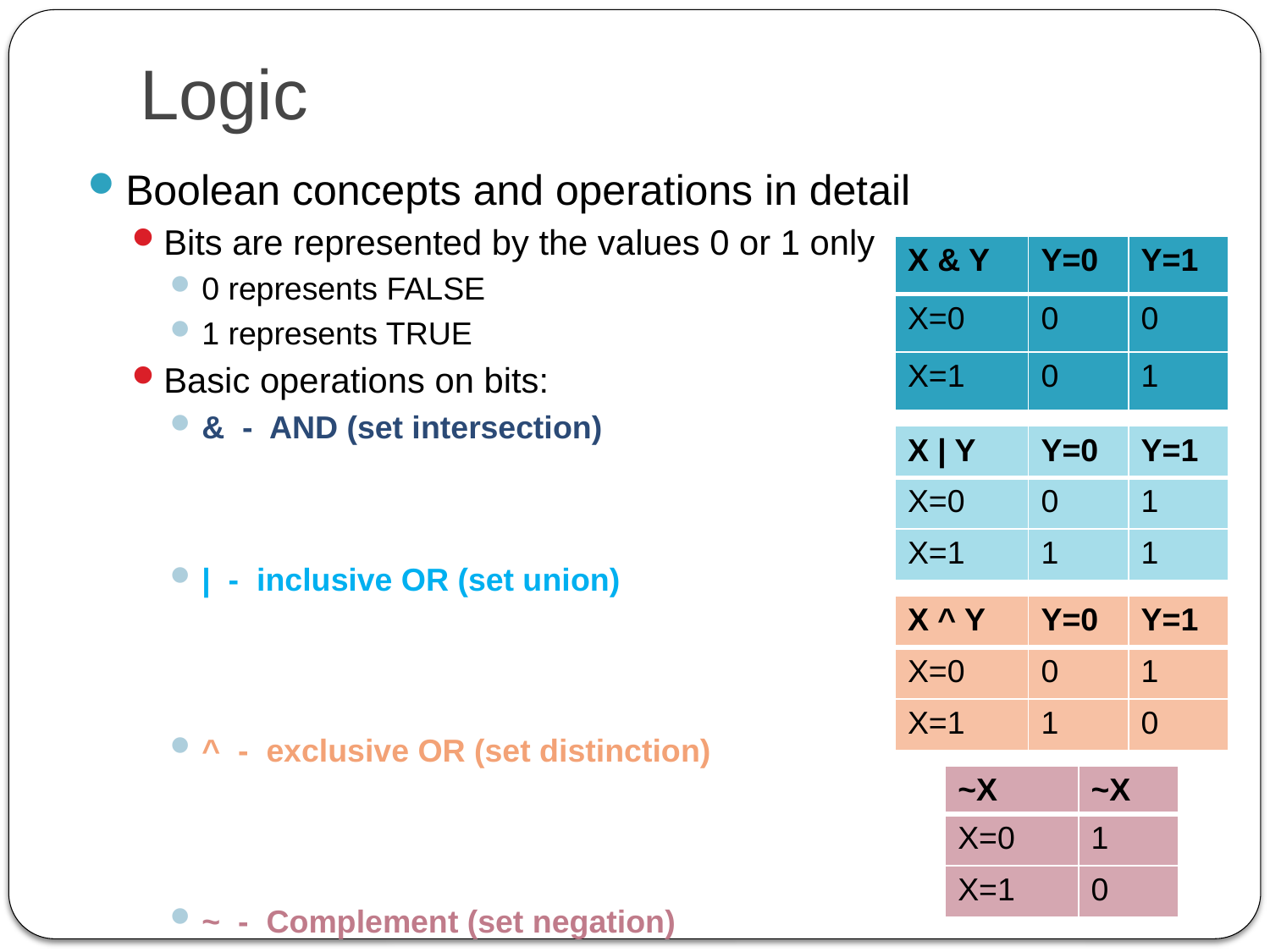

# Logic
Boolean concepts and operations in detail
Bits are represented by the values 0 or 1 only
0 represents FALSE
1 represents TRUE
Basic operations on bits:
&  -  AND (set intersection)

|  -  inclusive OR (set union)

^  -  exclusive OR (set distinction)

~  -  Complement (set negation)
| X & Y | Y=0 | Y=1 |
| --- | --- | --- |
| X=0 | 0 | 0 |
| X=1 | 0 | 1 |
| X | Y | Y=0 | Y=1 |
| --- | --- | --- |
| X=0 | 0 | 1 |
| X=1 | 1 | 1 |
| X ^ Y | Y=0 | Y=1 |
| --- | --- | --- |
| X=0 | 0 | 1 |
| X=1 | 1 | 0 |
| ~X | ~X |
| --- | --- |
| X=0 | 1 |
| X=1 | 0 |